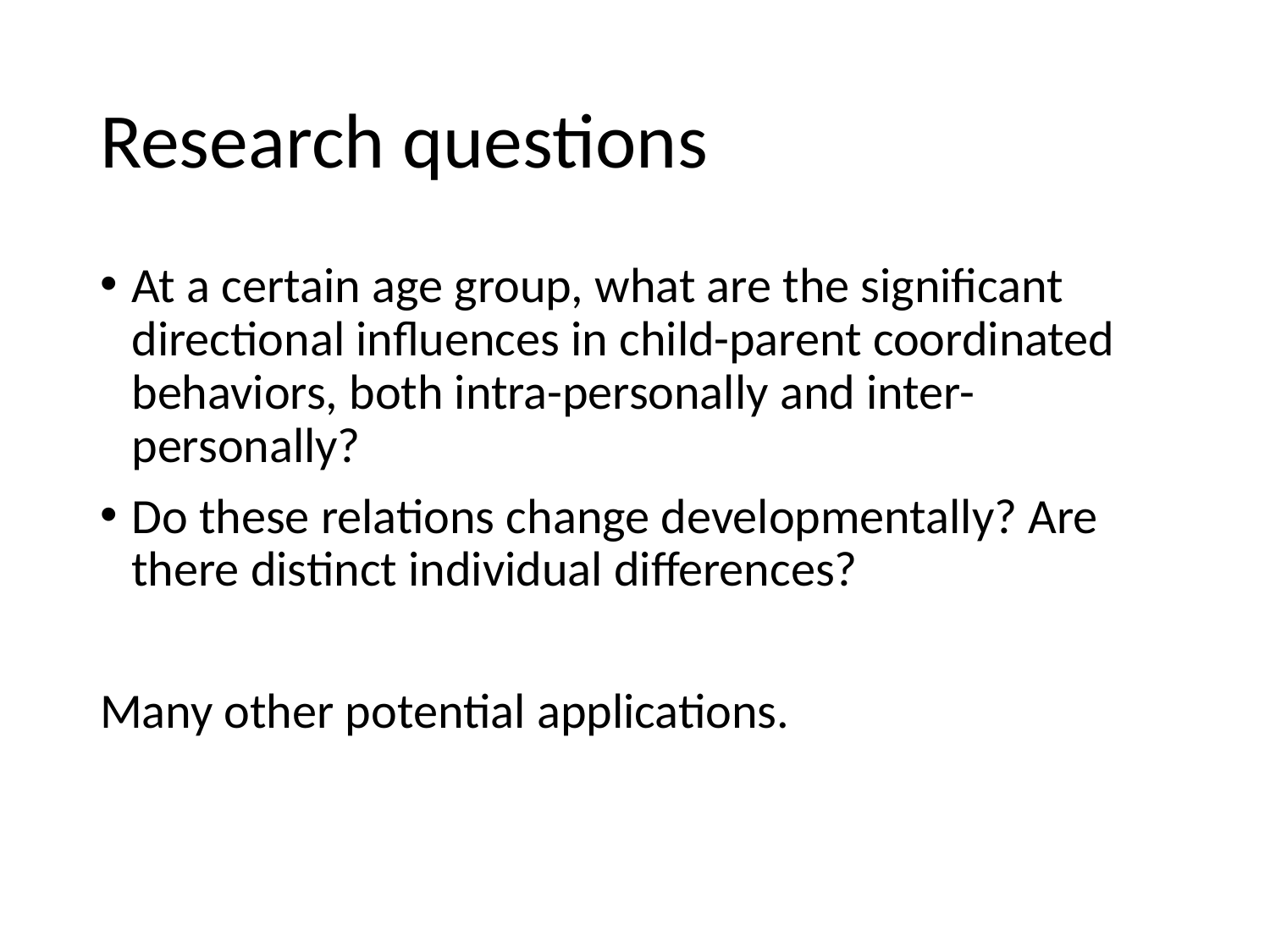

# Research questions
At a certain age group, what are the significant directional influences in child-parent coordinated behaviors, both intra-personally and inter-personally?
Do these relations change developmentally? Are there distinct individual differences?

Many other potential applications.